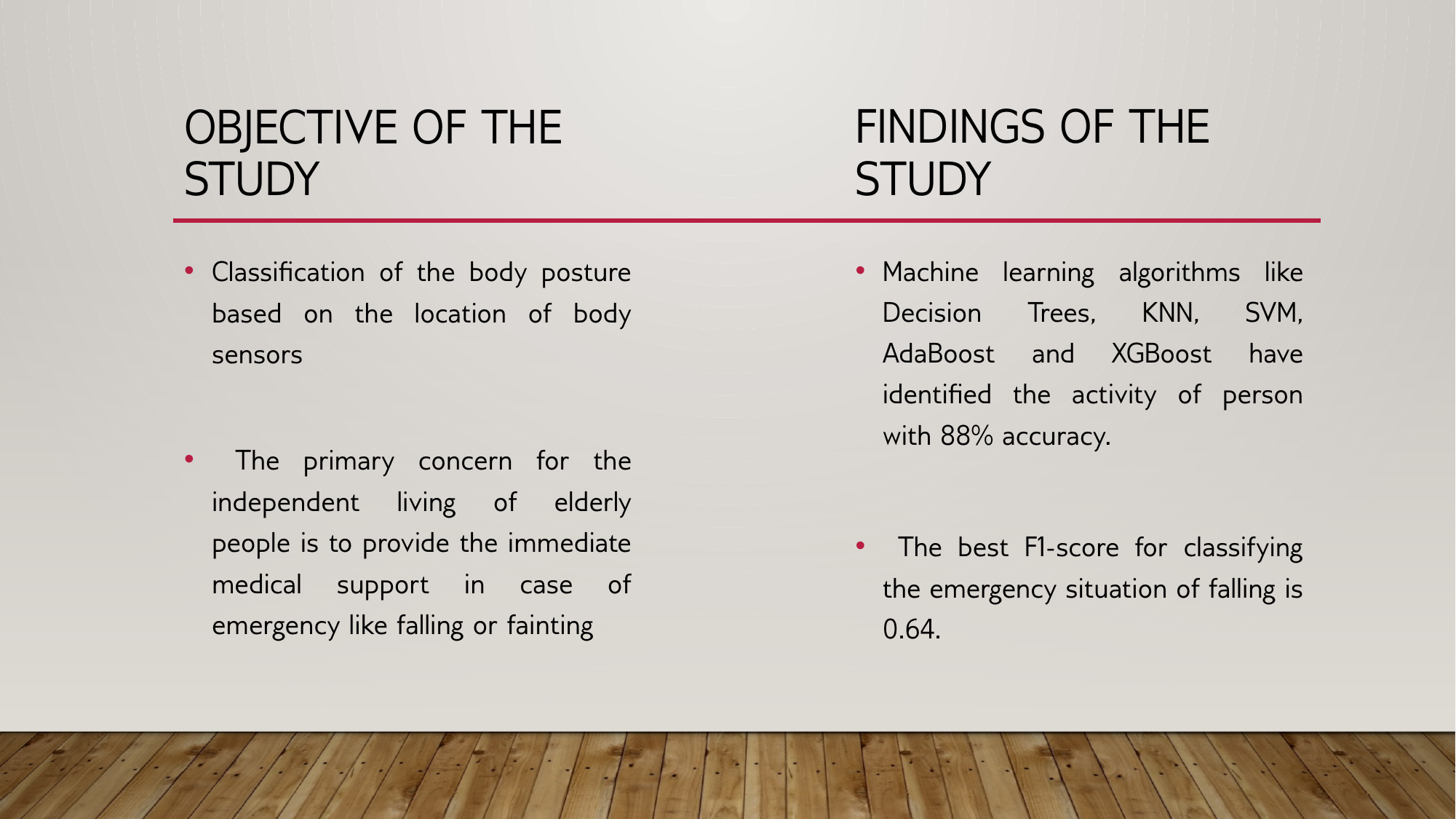

Findings of the study
# Objective of the study
Machine learning algorithms like Decision Trees, KNN, SVM, AdaBoost and XGBoost have identified the activity of person with 88% accuracy.

 The best F1-score for classifying the emergency situation of falling is 0.64.
Classification of the body posture based on the location of body sensors

 The primary concern for the independent living of elderly people is to provide the immediate medical support in case of emergency like falling or fainting